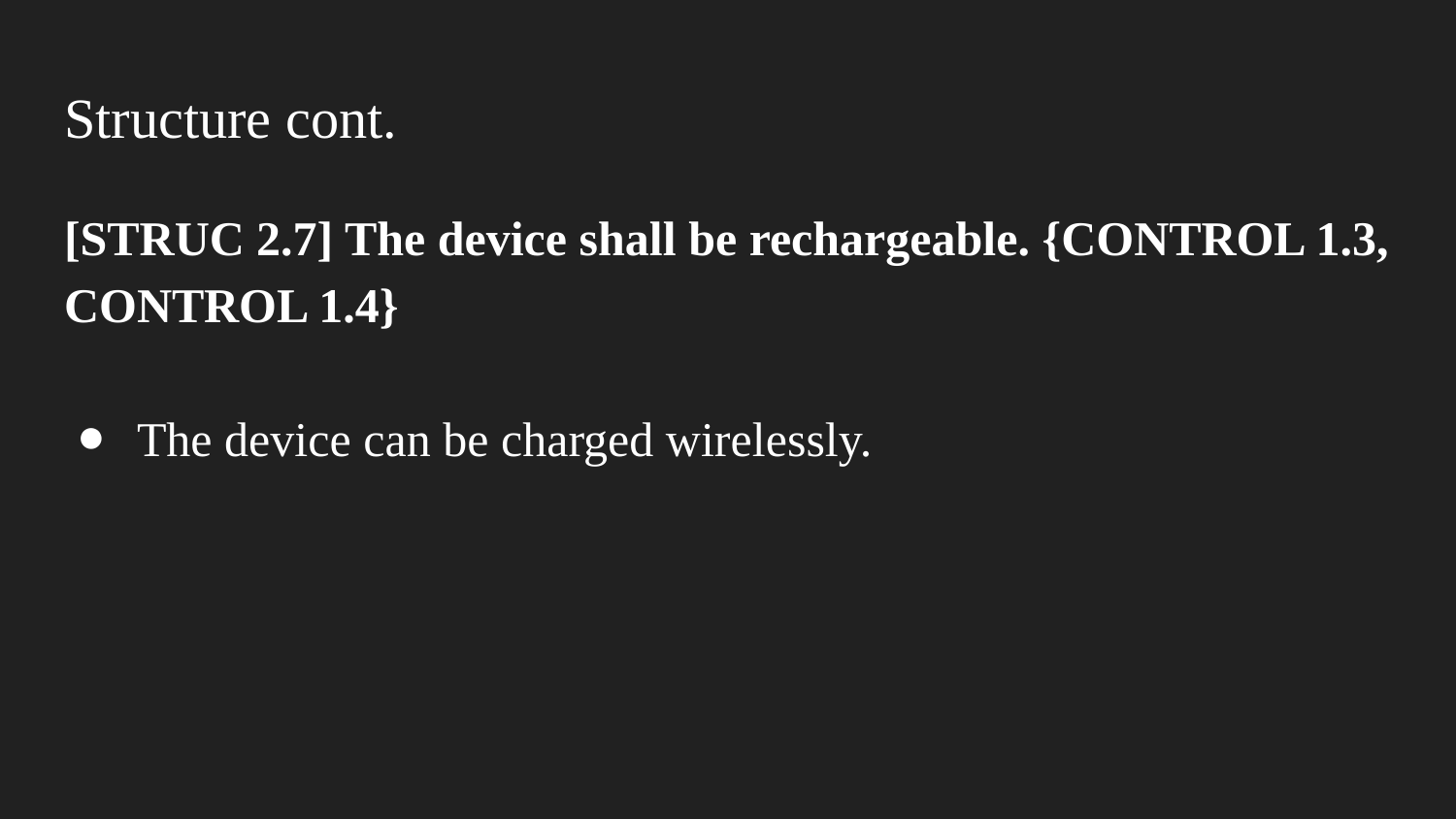

# Structure cont.
[STRUC 2.7] The device shall be rechargeable. {CONTROL 1.3, CONTROL 1.4}

The device can be charged wirelessly.